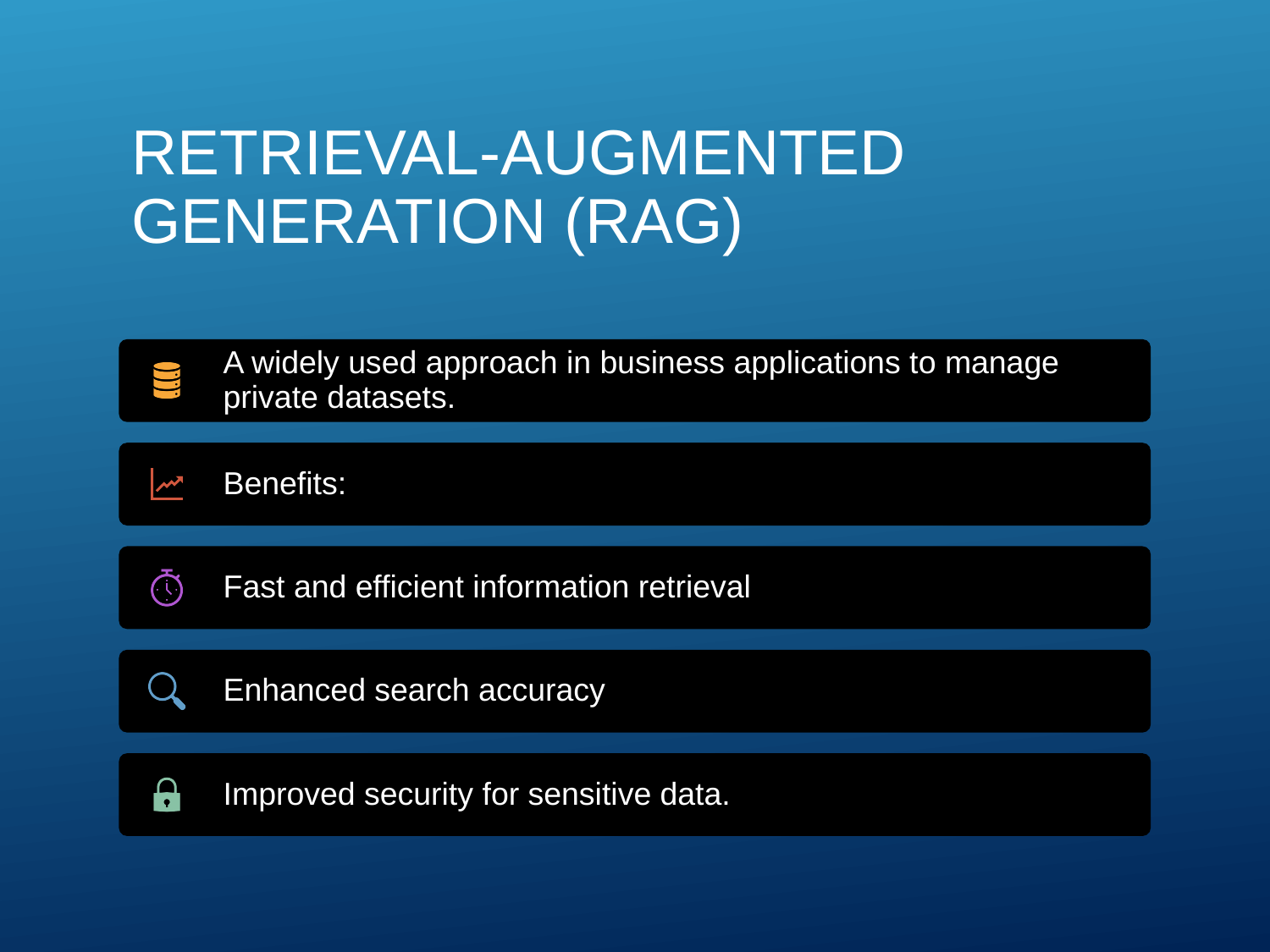

# Retrieval-Augmented Generation (RAG)
A widely used approach in business applications to manage private datasets.
Benefits:
Fast and efficient information retrieval
Enhanced search accuracy
Improved security for sensitive data.